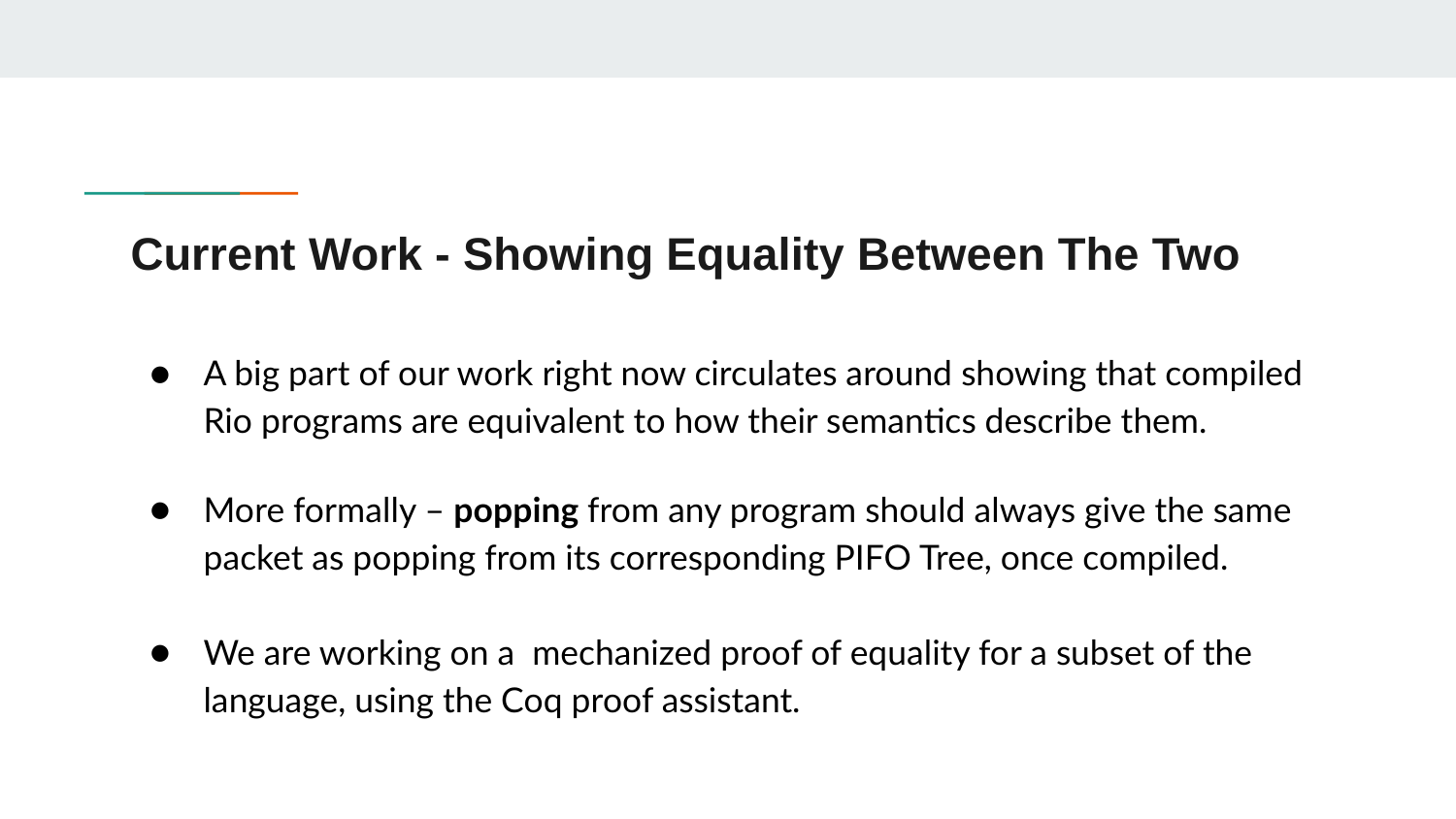

# Current Work - Showing Equality Between The Two
A big part of our work right now circulates around showing that compiled Rio programs are equivalent to how their semantics describe them.
More formally – popping from any program should always give the same packet as popping from its corresponding PIFO Tree, once compiled.
We are working on a  mechanized proof of equality for a subset of the language, using the Coq proof assistant.